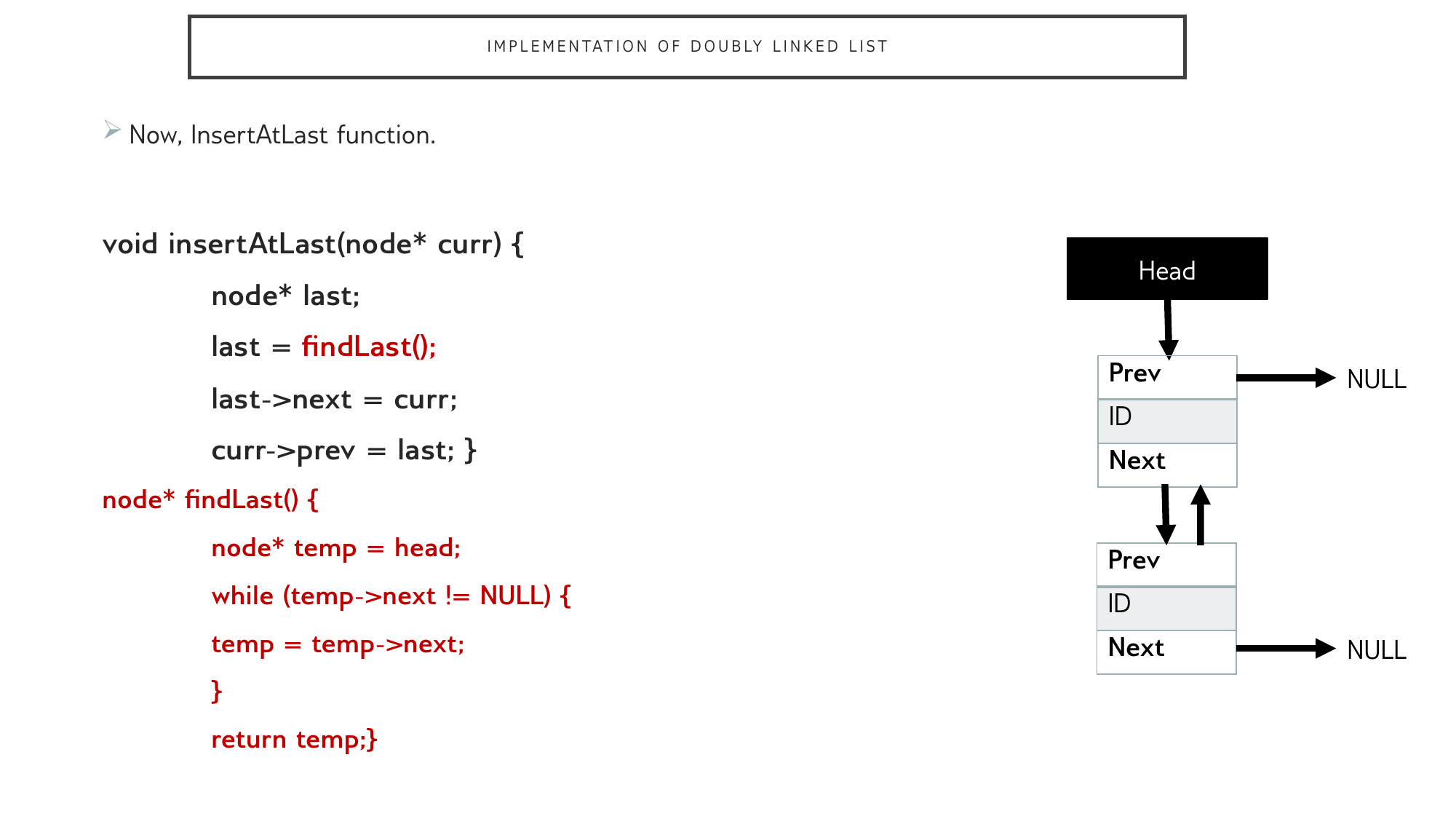

# Implementation of Doubly linked list
Now, InsertAtLast function.

void insertAtLast(node* curr) {
	node* last;
	last = findLast();
	last->next = curr;
	curr->prev = last; }
node* findLast() {
	node* temp = head;
	while (temp->next != NULL) {
	temp = temp->next;
	}
	return temp;}
Head
| Prev |
| --- |
| ID |
| Next |
NULL
| Prev |
| --- |
| ID |
| Next |
NULL